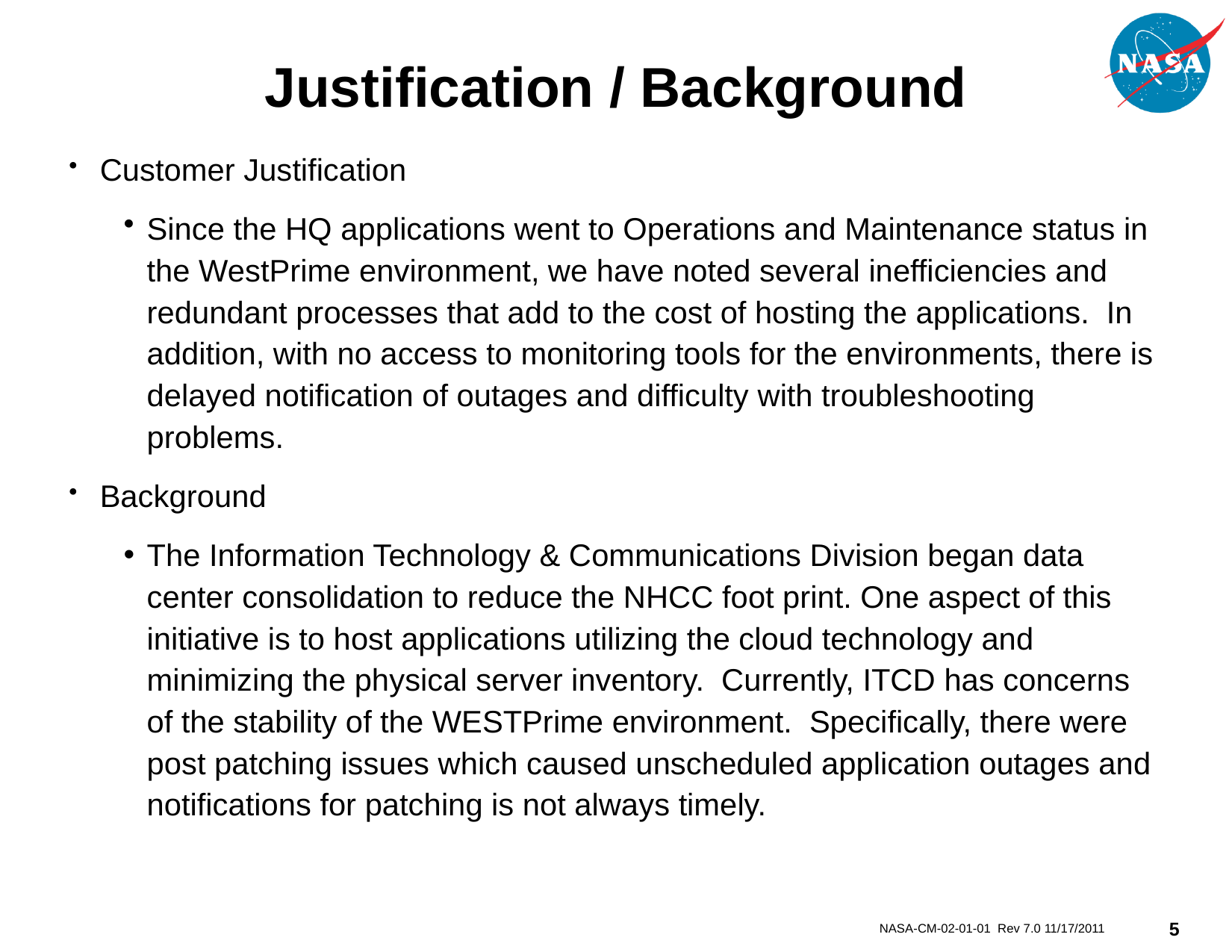

# Justification / Background
Customer Justification
Since the HQ applications went to Operations and Maintenance status in the WestPrime environment, we have noted several inefficiencies and redundant processes that add to the cost of hosting the applications.  In addition, with no access to monitoring tools for the environments, there is delayed notification of outages and difficulty with troubleshooting problems.
Background
The Information Technology & Communications Division began data center consolidation to reduce the NHCC foot print. One aspect of this initiative is to host applications utilizing the cloud technology and minimizing the physical server inventory.  Currently, ITCD has concerns of the stability of the WESTPrime environment.  Specifically, there were post patching issues which caused unscheduled application outages and notifications for patching is not always timely.
NASA-CM-02-01-01  Rev 7.0 11/17/2011
5